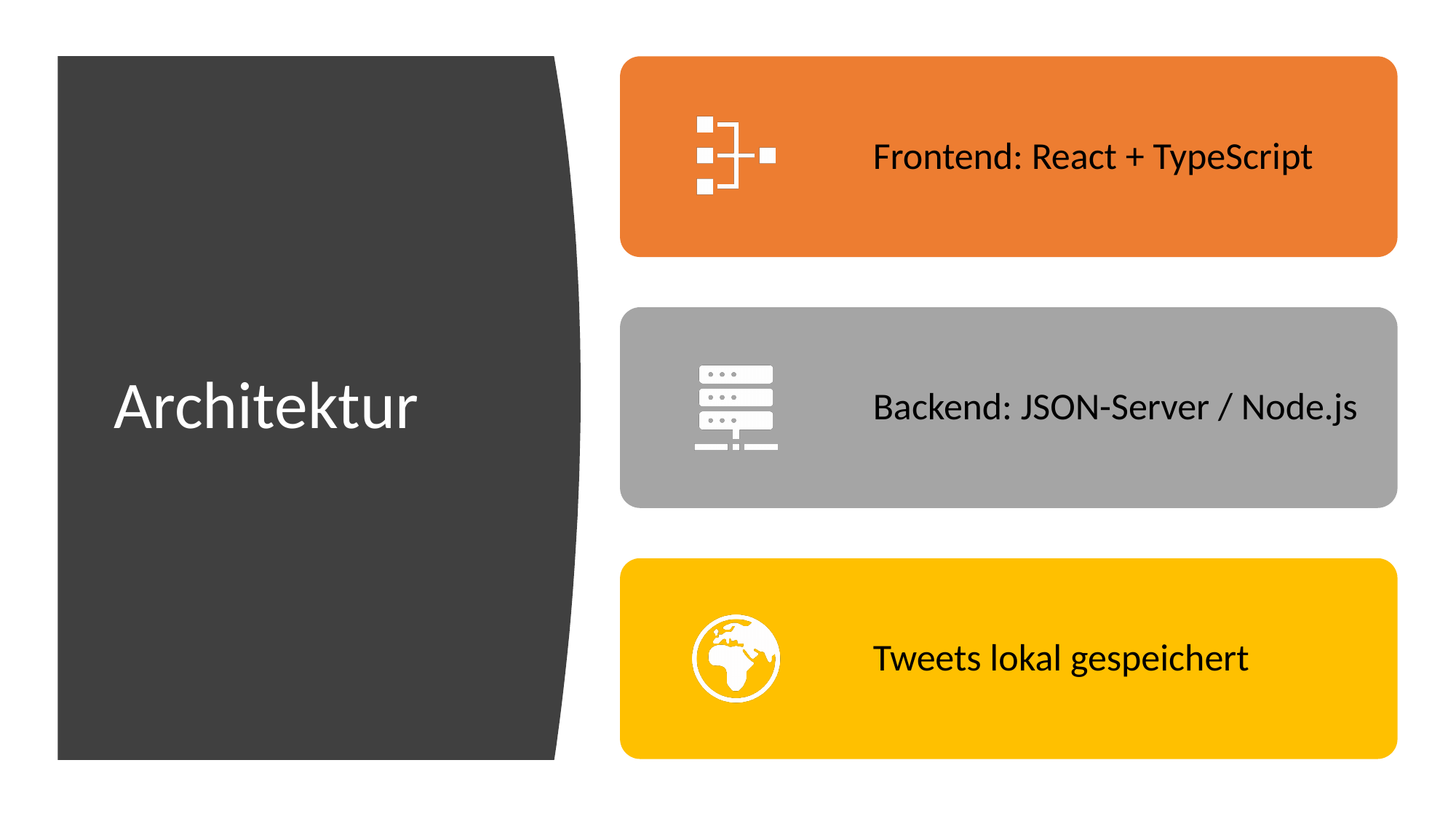

Frontend: React + TypeScript
Backend: JSON-Server / Node.js
Tweets lokal gespeichert

# Architektur